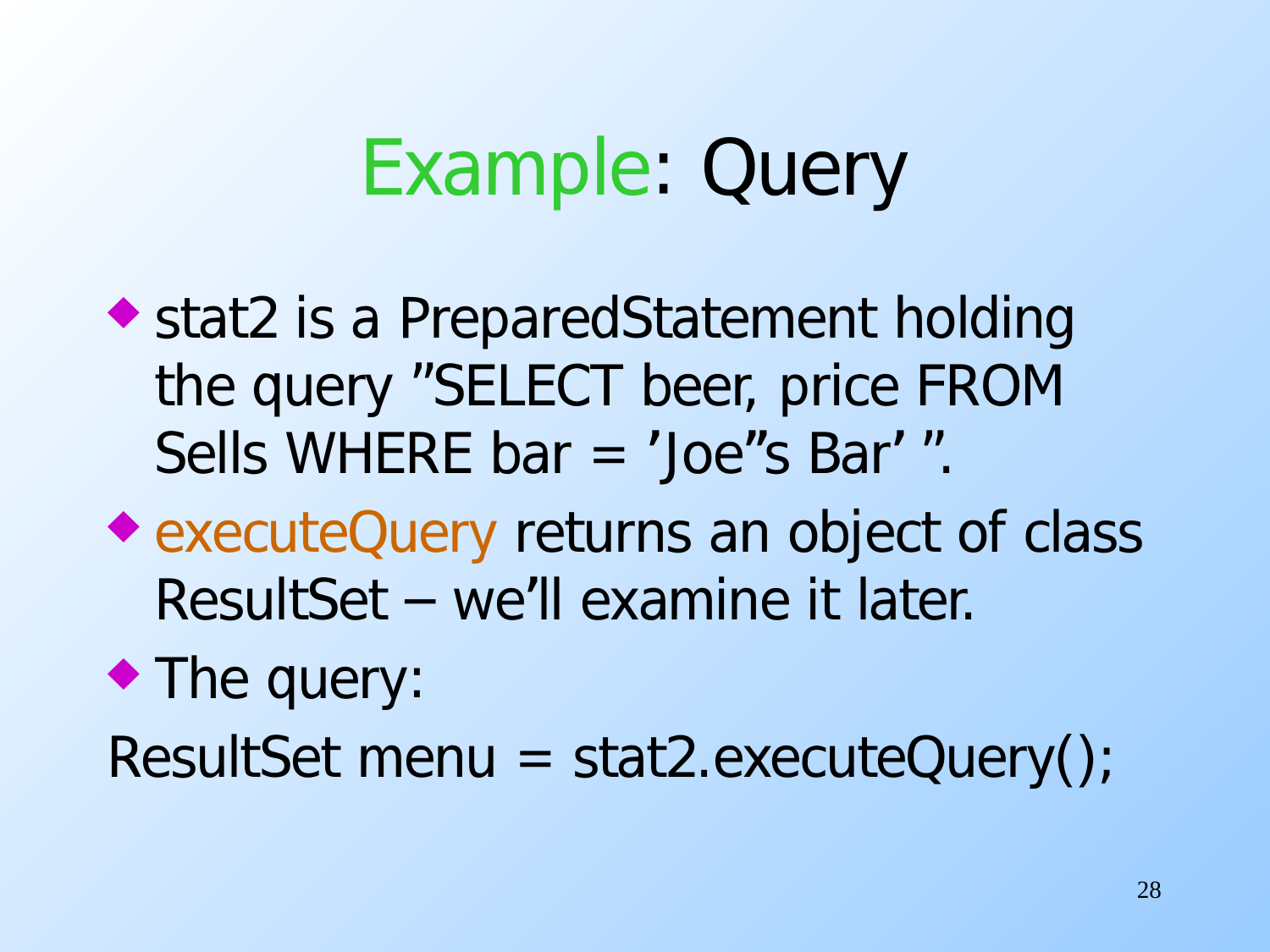

# Example: Query
stat2 is a PreparedStatement holding the query ”SELECT beer, price FROM Sells WHERE bar = ’Joe’’s Bar’ ”.
executeQuery returns an object of class ResultSet – we’ll examine it later.
The query:
ResultSet menu = stat2.executeQuery();
28